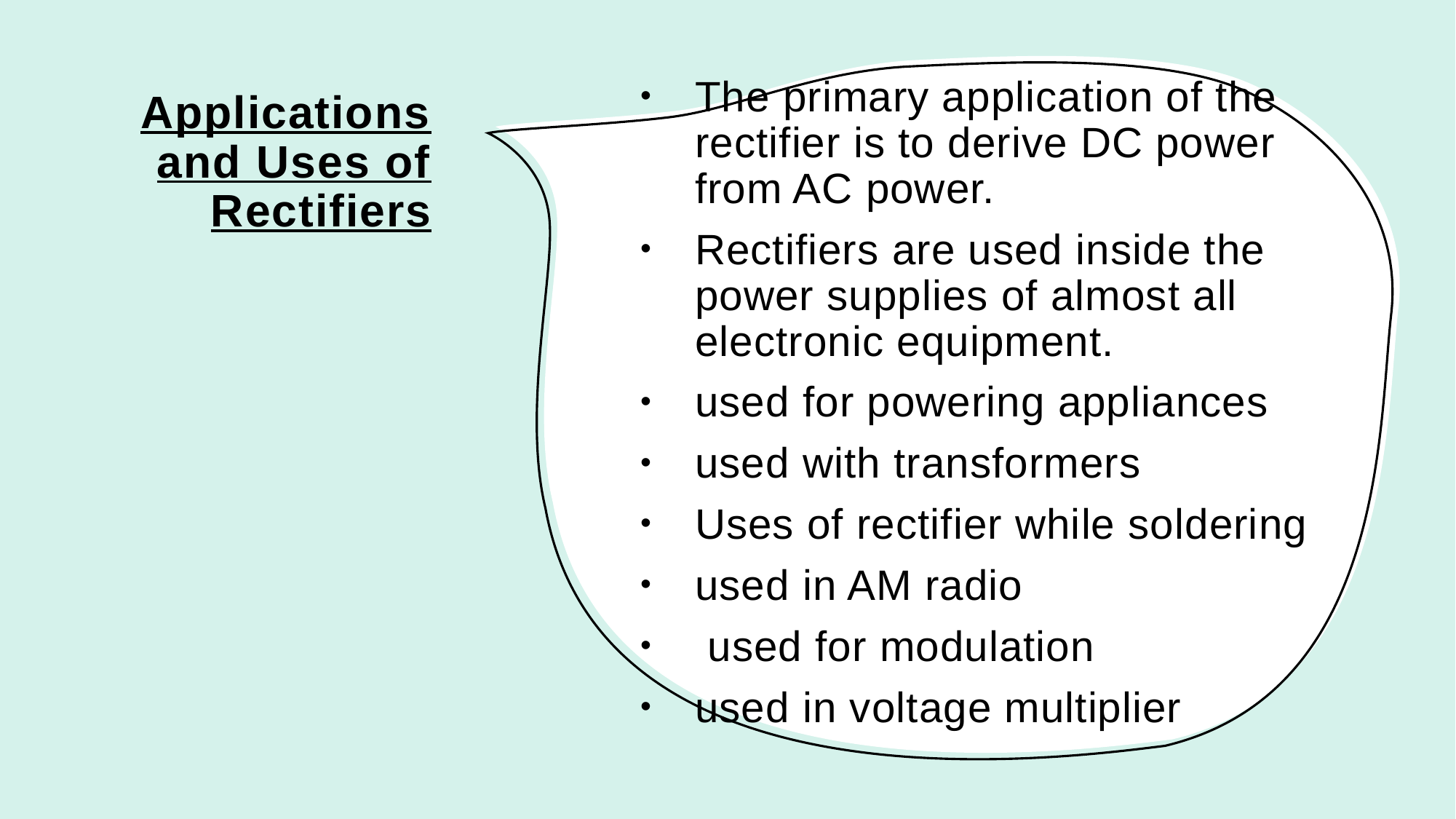

# Applications and Uses of Rectifiers

The primary application of the rectifier is to derive DC power from AC power.
Rectifiers are used inside the power supplies of almost all electronic equipment.
used for powering appliances
used with transformers
Uses of rectifier while soldering
used in AM radio
 used for modulation
used in voltage multiplier